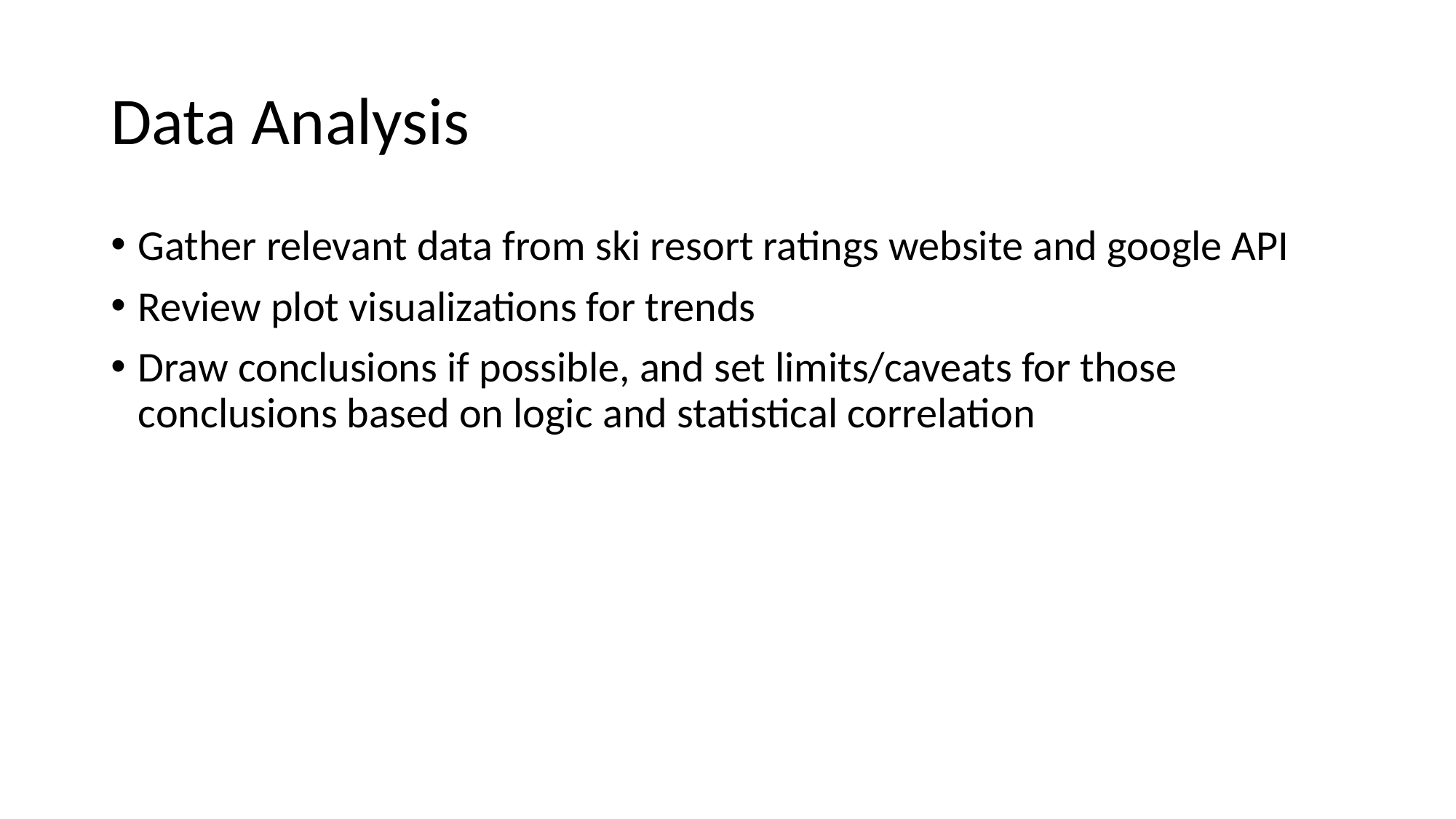

# Data Analysis
Gather relevant data from ski resort ratings website and google API
Review plot visualizations for trends
Draw conclusions if possible, and set limits/caveats for those conclusions based on logic and statistical correlation